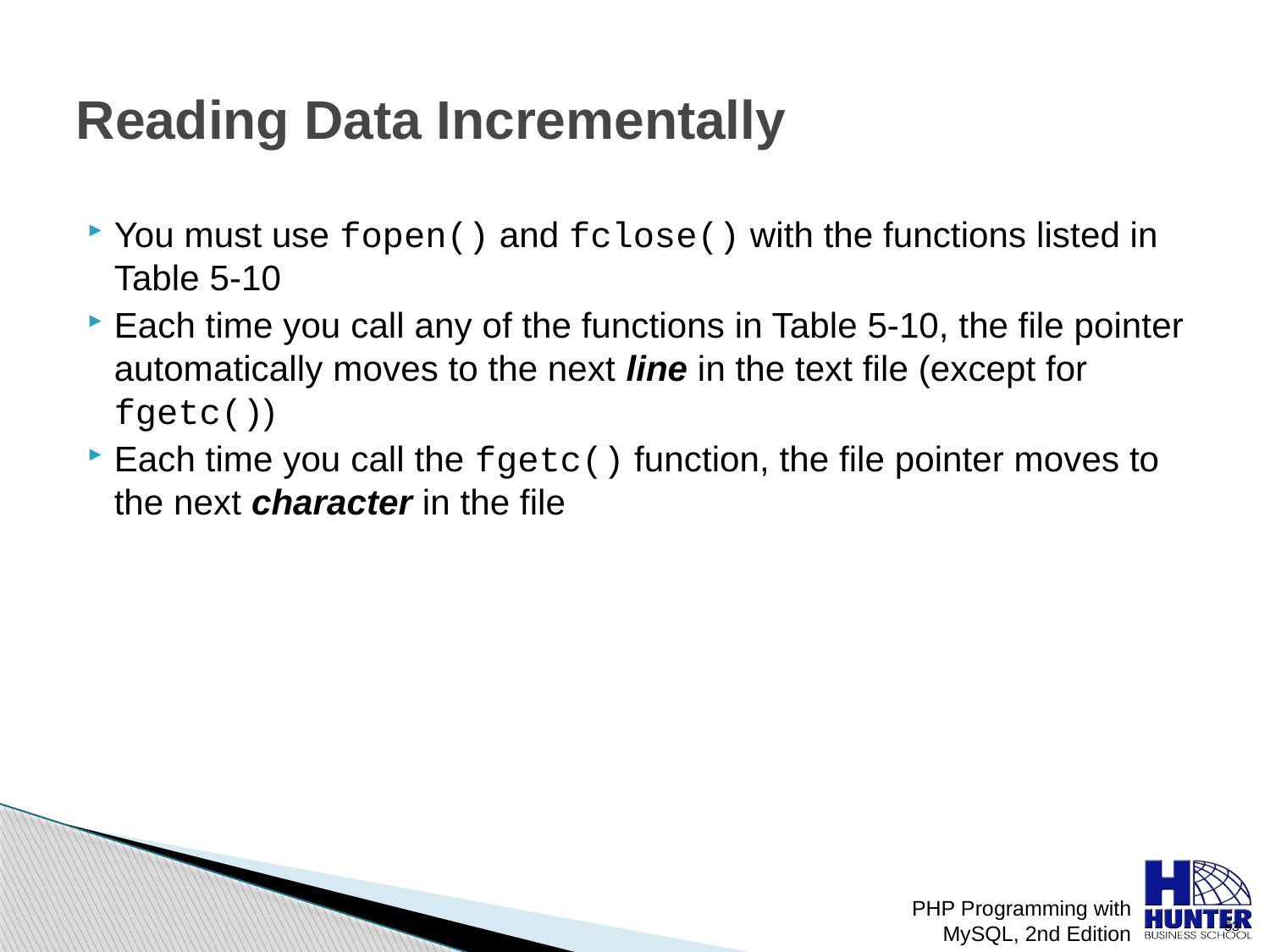

# Reading Data Incrementally
You must use fopen() and fclose() with the functions listed in Table 5-10
Each time you call any of the functions in Table 5-10, the file pointer automatically moves to the next line in the text file (except for fgetc())
Each time you call the fgetc() function, the file pointer moves to the next character in the file

PHP Programming with MySQL, 2nd Edition
 53